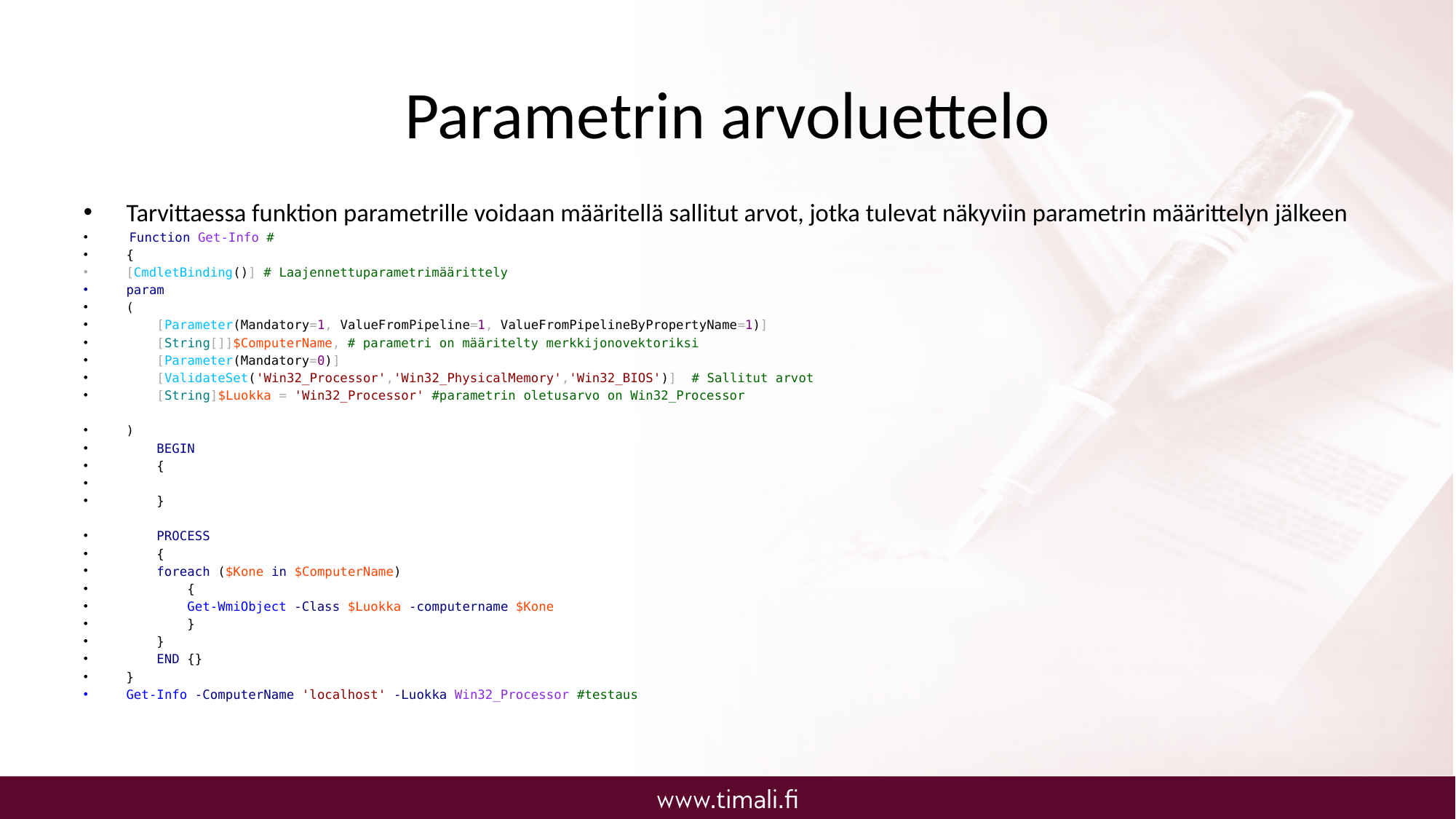

# Parametrin arvoluettelo
Tarvittaessa funktion parametrille voidaan määritellä sallitut arvot, jotka tulevat näkyviin parametrin määrittelyn jälkeen
 Function Get-Info #
{
[CmdletBinding()] # Laajennettuparametrimäärittely
param
(
    [Parameter(Mandatory=1, ValueFromPipeline=1, ValueFromPipelineByPropertyName=1)]
    [String[]]$ComputerName, # parametri on määritelty merkkijonovektoriksi
    [Parameter(Mandatory=0)]
    [ValidateSet('Win32_Processor','Win32_PhysicalMemory','Win32_BIOS')]  # Sallitut arvot
    [String]$Luokka = 'Win32_Processor' #parametrin oletusarvo on Win32_Processor

)
    BEGIN
    {

    }

    PROCESS
    {
    foreach ($Kone in $ComputerName)
        {
        Get-WmiObject -Class $Luokka -computername $Kone
        }
    }
    END {}
}
Get-Info -ComputerName 'localhost' -Luokka Win32_Processor #testaus